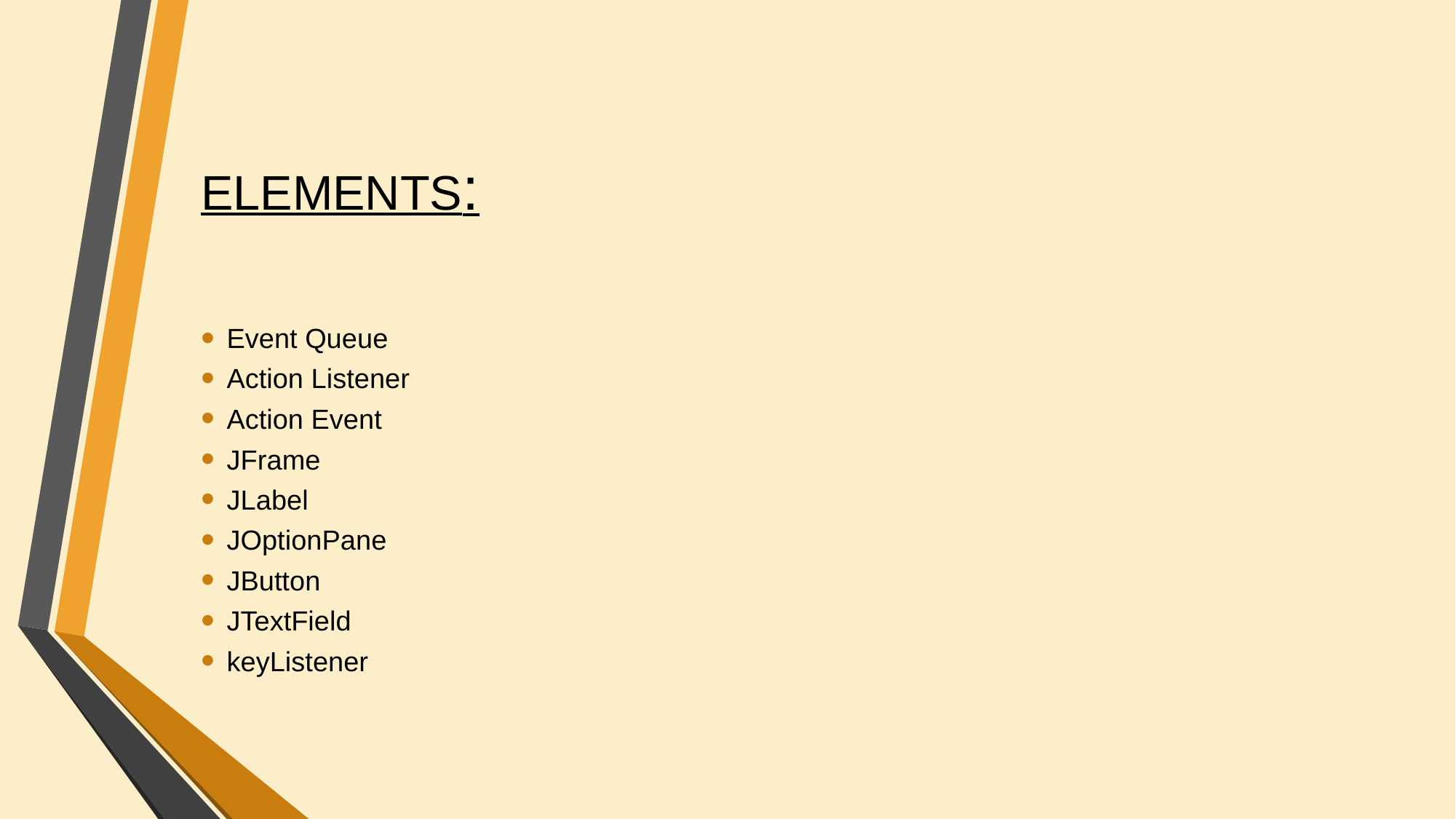

# ELEMENTS:
Event Queue
Action Listener
Action Event
JFrame
JLabel
JOptionPane
JButton
JTextField
keyListener